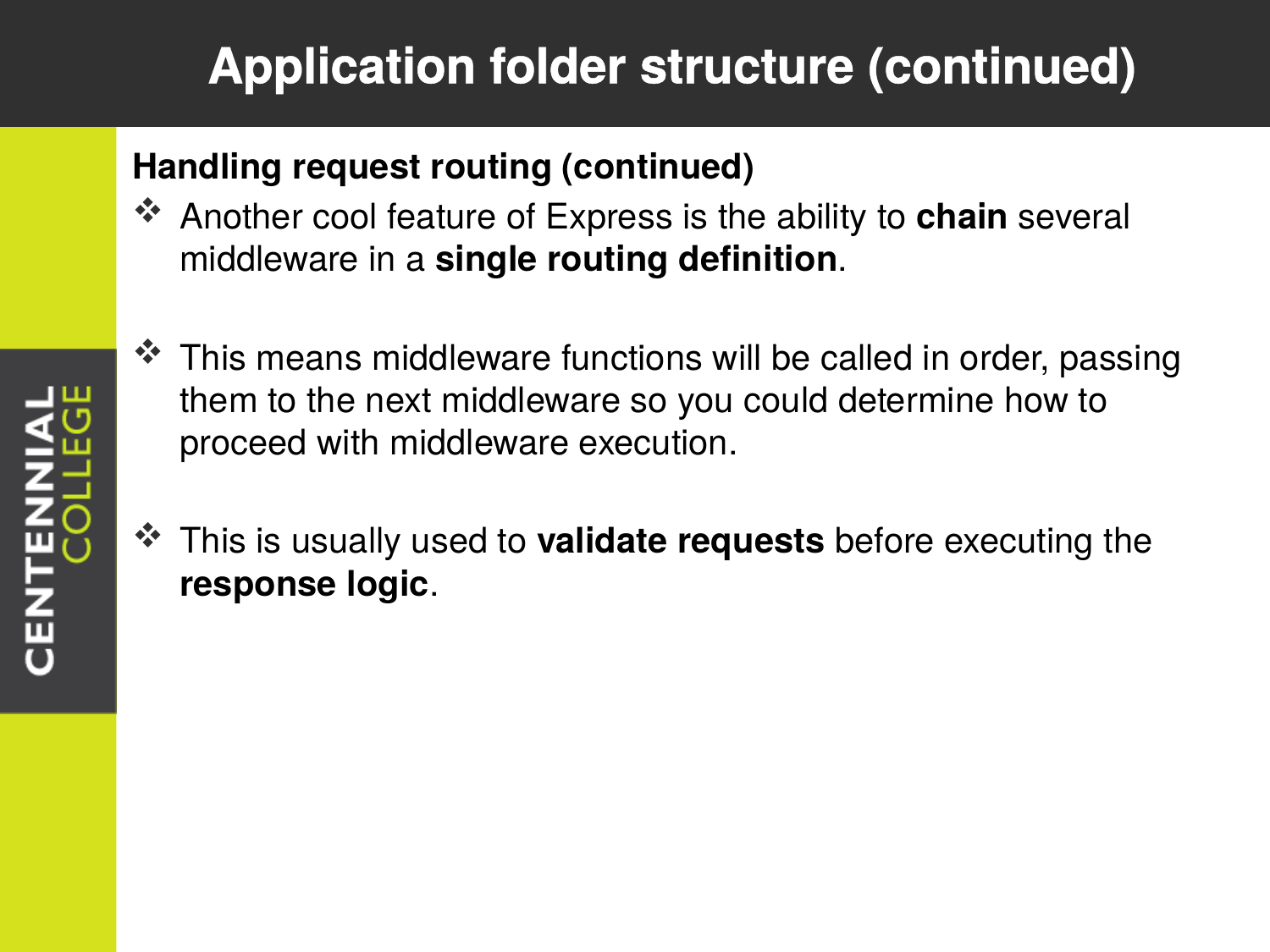

# Application folder structure (continued)
Handling request routing (continued)
Another cool feature of Express is the ability to chain several middleware in a single routing definition.

This means middleware functions will be called in order, passing them to the next middleware so you could determine how to proceed with middleware execution.

This is usually used to validate requests before executing the response logic.